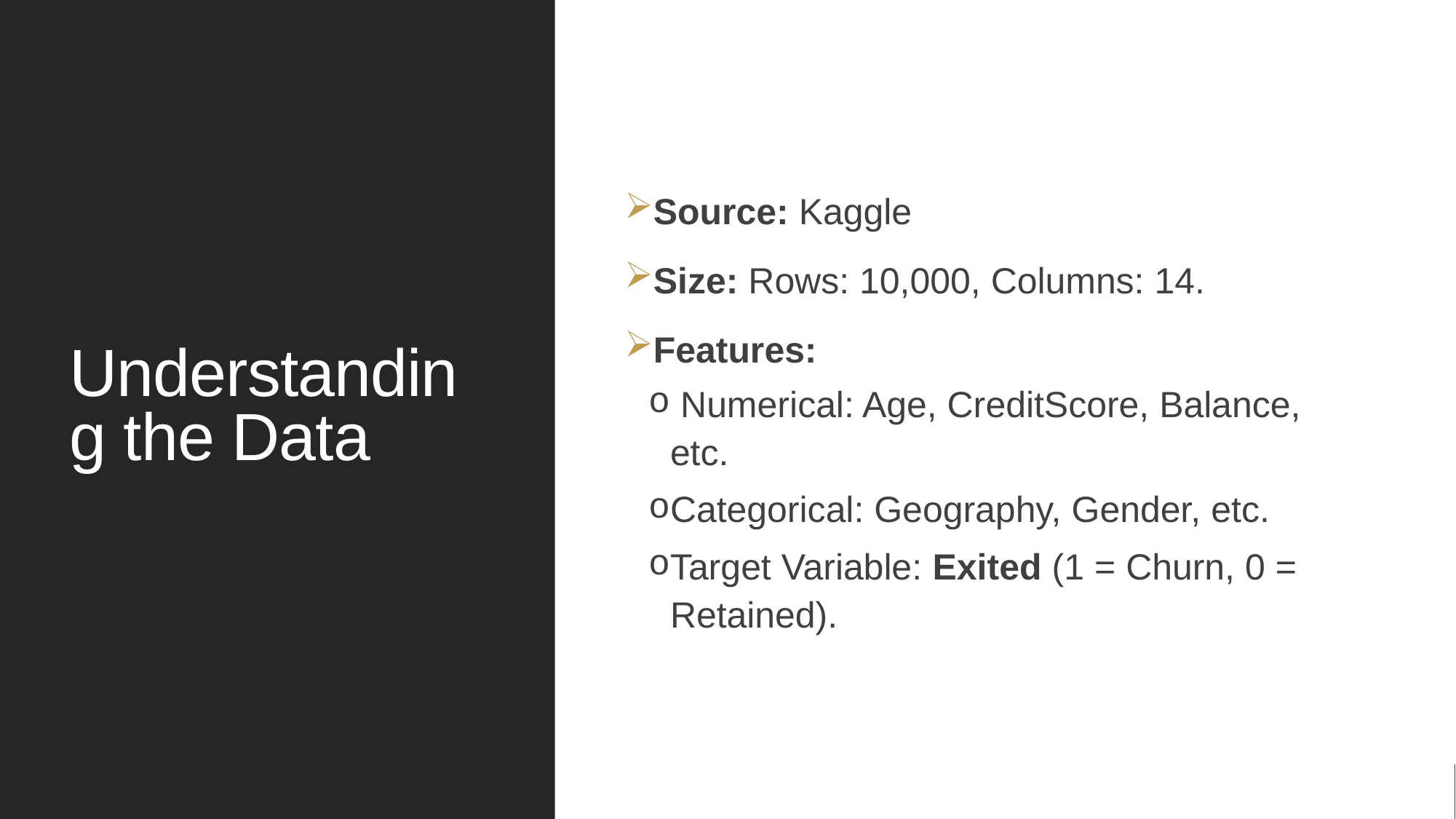

# Understanding the Data
Source: Kaggle
Size: Rows: 10,000, Columns: 14.
Features:
 Numerical: Age, CreditScore, Balance, etc.
Categorical: Geography, Gender, etc.
Target Variable: Exited (1 = Churn, 0 = Retained).